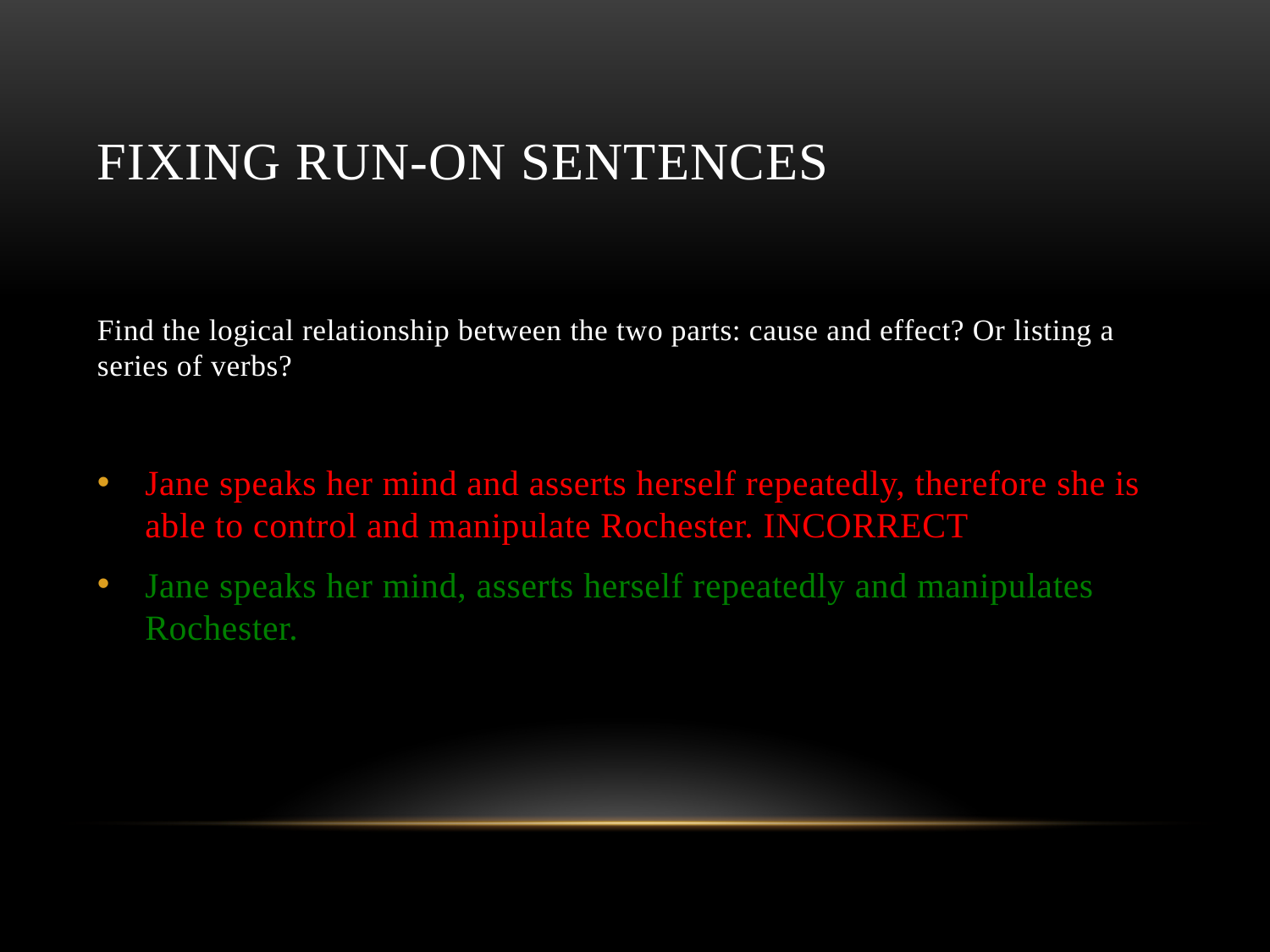

# Fixing run-on sentences

Find the logical relationship between the two parts: cause and effect? Or listing a series of verbs?

Jane speaks her mind and asserts herself repeatedly, therefore she is able to control and manipulate Rochester. INCORRECT
Jane speaks her mind, asserts herself repeatedly and manipulates Rochester.